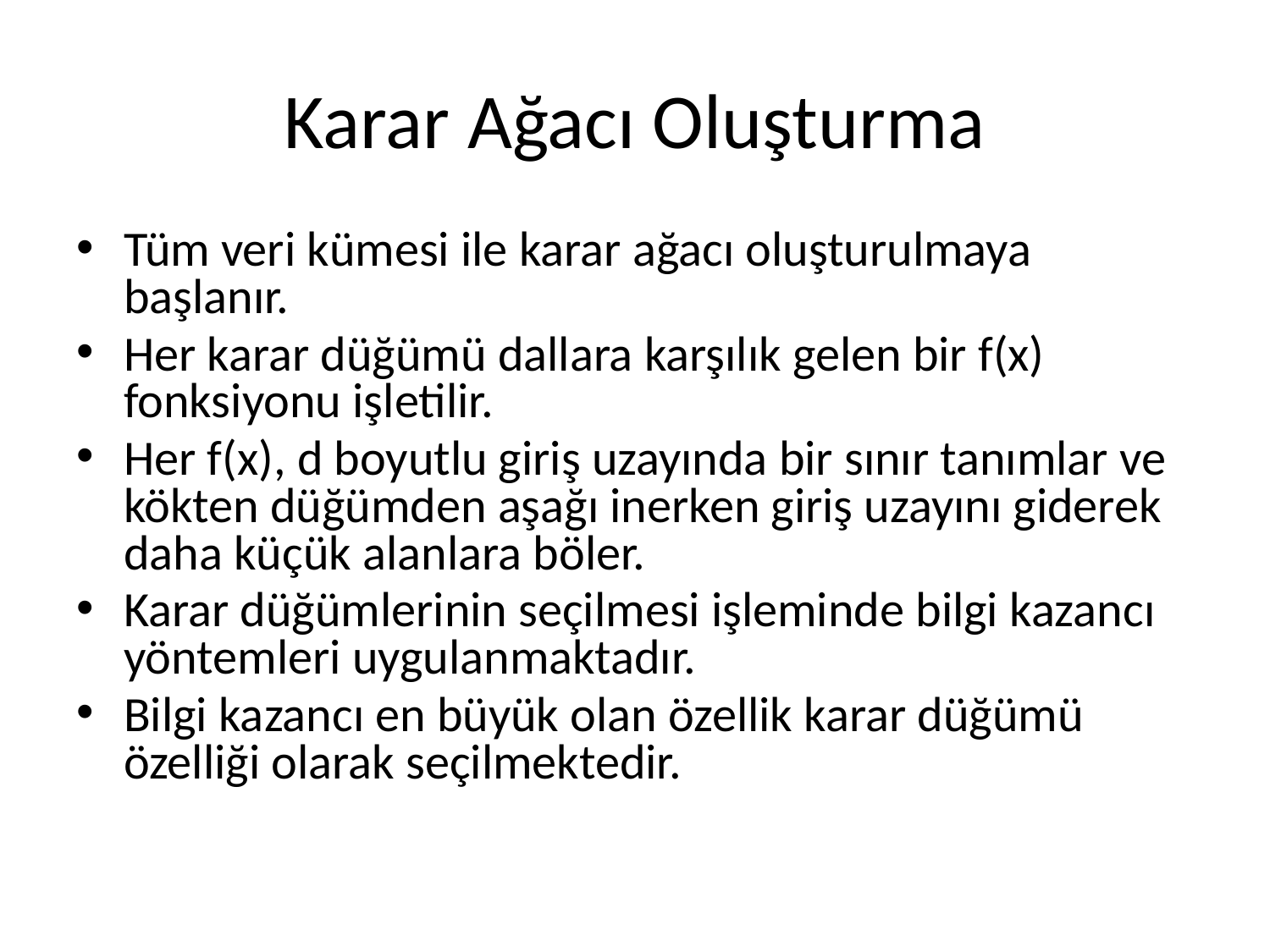

# Karar Ağacı Oluşturma
Tüm veri kümesi ile karar ağacı oluşturulmaya başlanır.
Her karar düğümü dallara karşılık gelen bir f(x) fonksiyonu işletilir.
Her f(x), d boyutlu giriş uzayında bir sınır tanımlar ve kökten düğümden aşağı inerken giriş uzayını giderek daha küçük alanlara böler.
Karar düğümlerinin seçilmesi işleminde bilgi kazancı yöntemleri uygulanmaktadır.
Bilgi kazancı en büyük olan özellik karar düğümü özelliği olarak seçilmektedir.